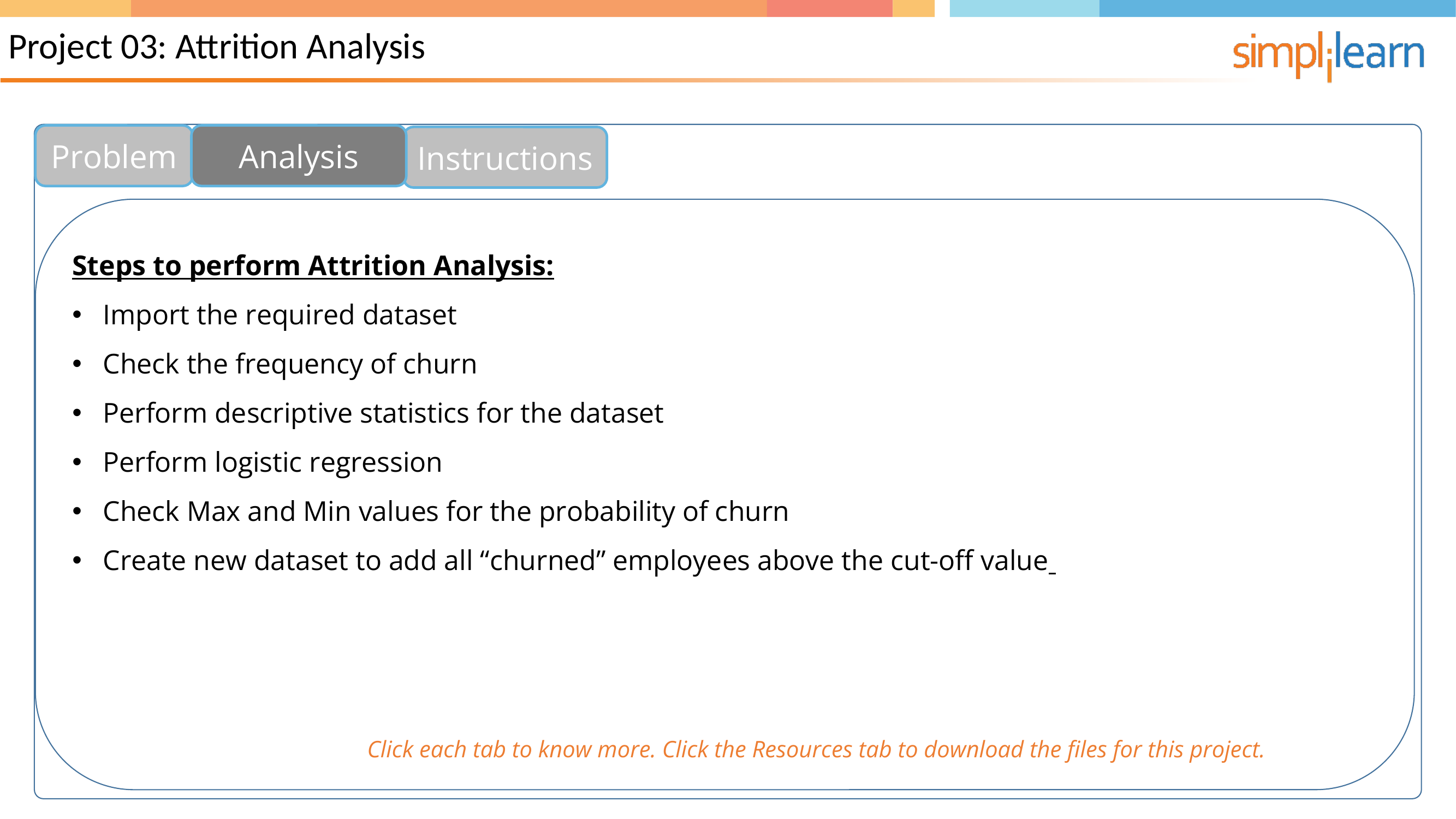

Project 03: Attrition Analysis

Problem
Analysis
Instructions
Steps to perform Attrition Analysis:
Import the required dataset
Check the frequency of churn
Perform descriptive statistics for the dataset
Perform logistic regression
Check Max and Min values for the probability of churn
Create new dataset to add all “churned” employees above the cut-off value
Click each tab to know more. Click the Resources tab to download the files for this project.